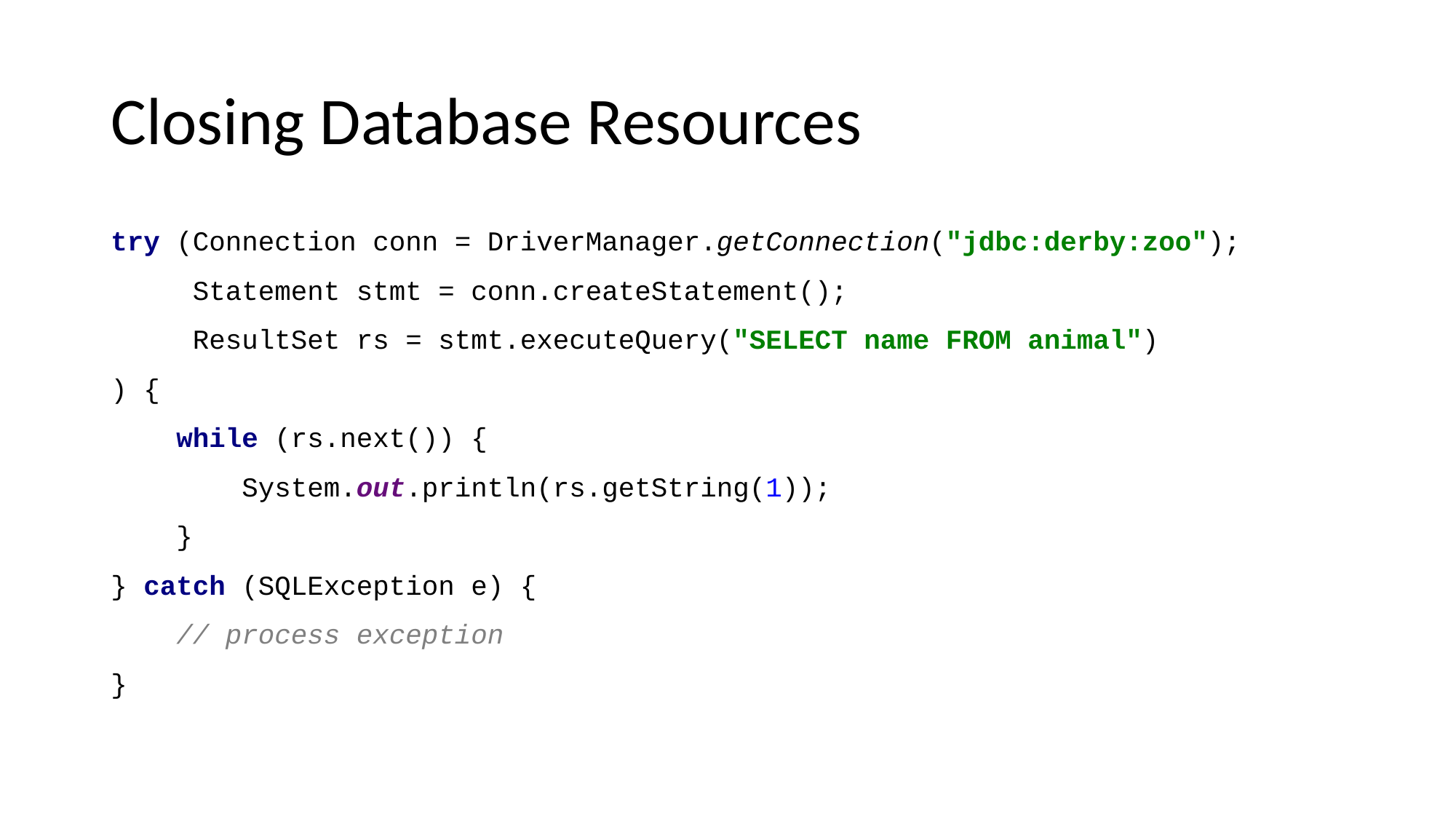

# Closing Database Resources
try (Connection conn = DriverManager.getConnection("jdbc:derby:zoo");
     Statement stmt = conn.createStatement();
     ResultSet rs = stmt.executeQuery("SELECT name FROM animal")
) {
    while (rs.next()) {
        System.out.println(rs.getString(1));
    }
} catch (SQLException e) {
    // process exception
}